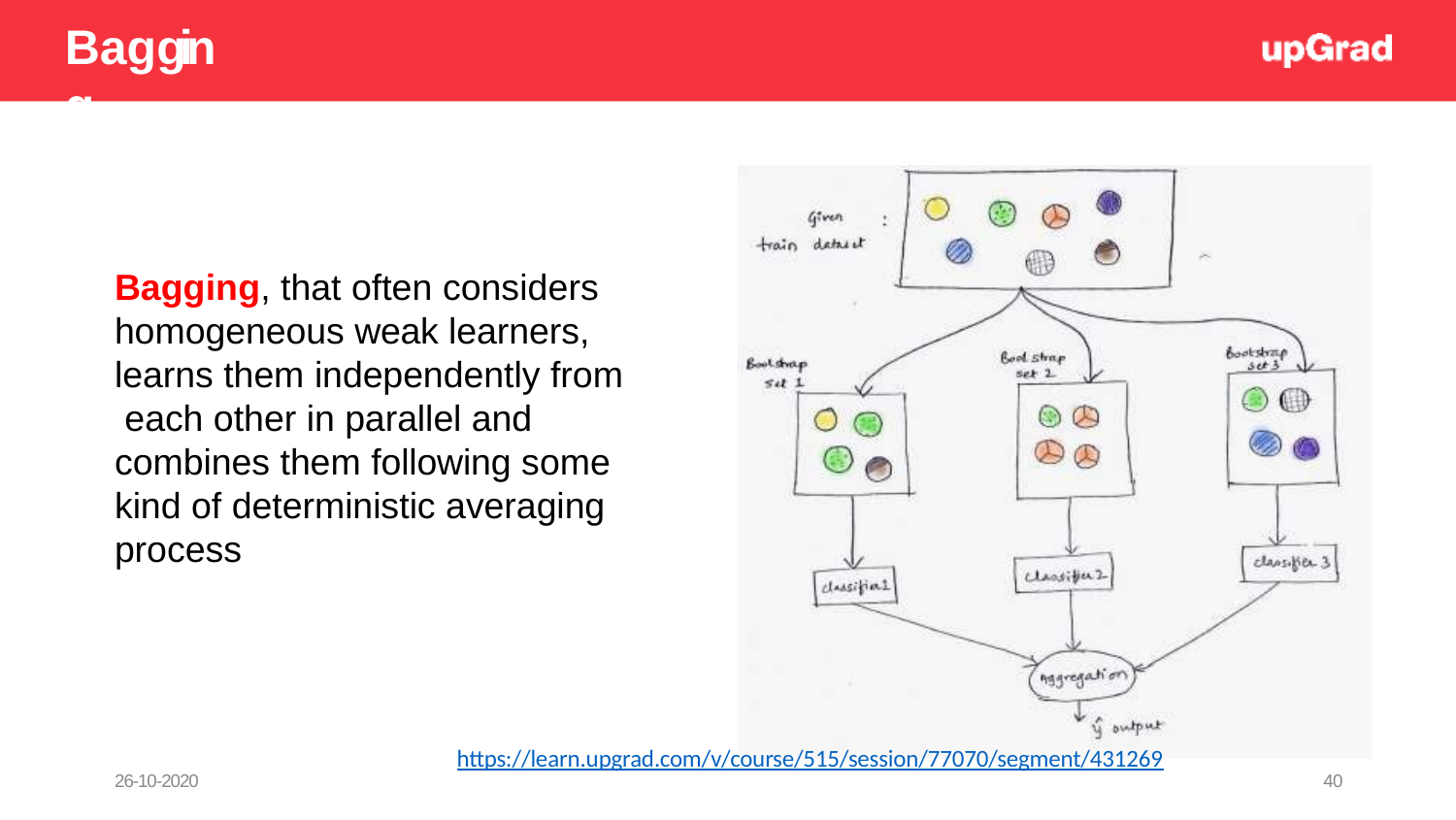

# Bagging

Bagging, that often considers  homogeneous weak learners,  learns them independently from  each other in parallel and  combines them following some  kind of deterministic averaging  process
https://learn.upgrad.com/v/course/515/session/77070/segment/431269
26-10-2020
40